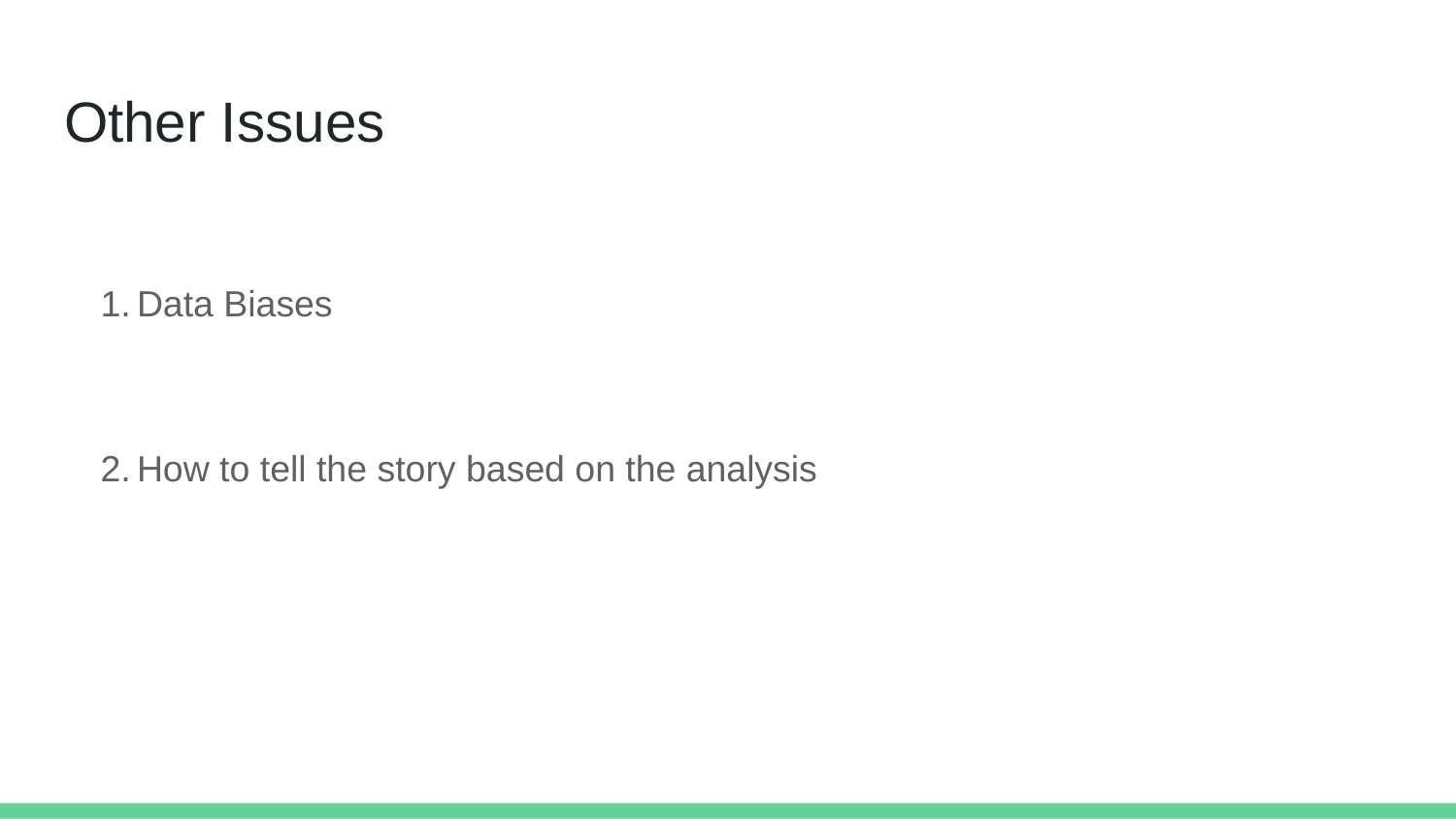

# Other Issues

Data Biases

How to tell the story based on the analysis